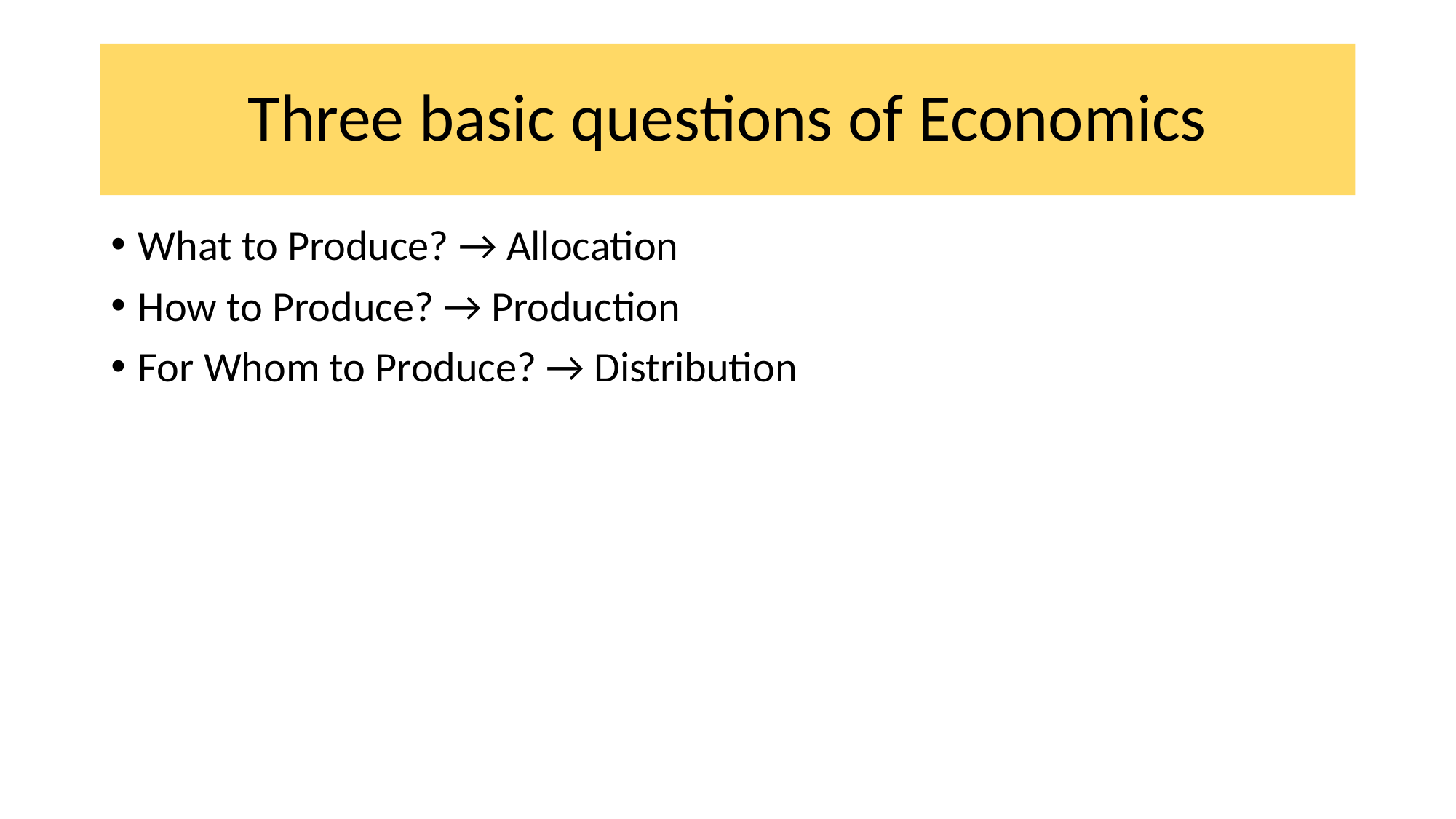

# Three basic questions of Economics
What to Produce? → Allocation
How to Produce? → Production
For Whom to Produce? → Distribution